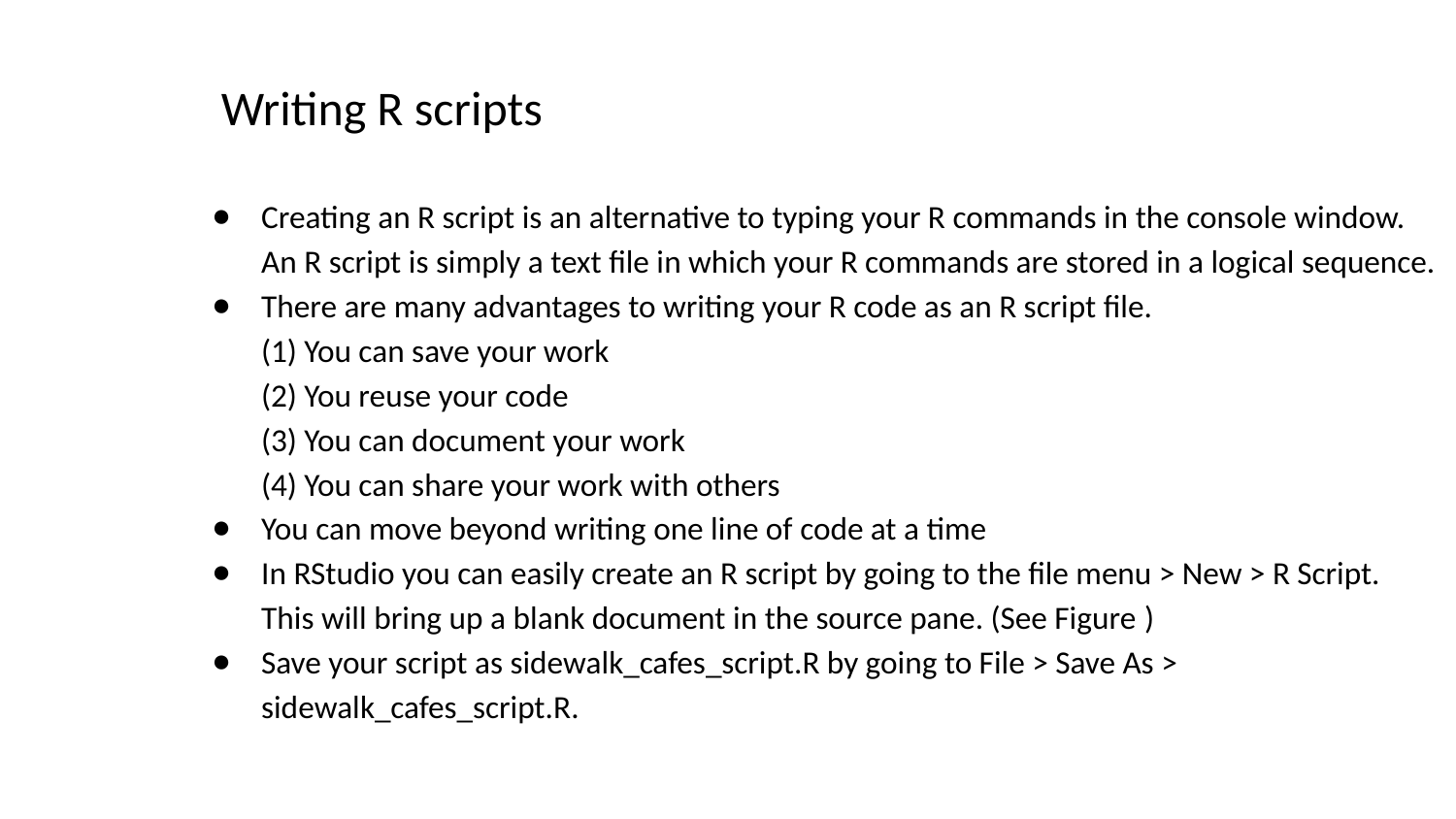

# Writing R scripts
Creating an R script is an alternative to typing your R commands in the console window. An R script is simply a text file in which your R commands are stored in a logical sequence.
There are many advantages to writing your R code as an R script file.
	(1) You can save your work
	(2) You reuse your code
	(3) You can document your work
	(4) You can share your work with others
You can move beyond writing one line of code at a time
In RStudio you can easily create an R script by going to the file menu > New > R Script. This will bring up a blank document in the source pane. (See Figure )
Save your script as sidewalk_cafes_script.R by going to File > Save As > sidewalk_cafes_script.R.